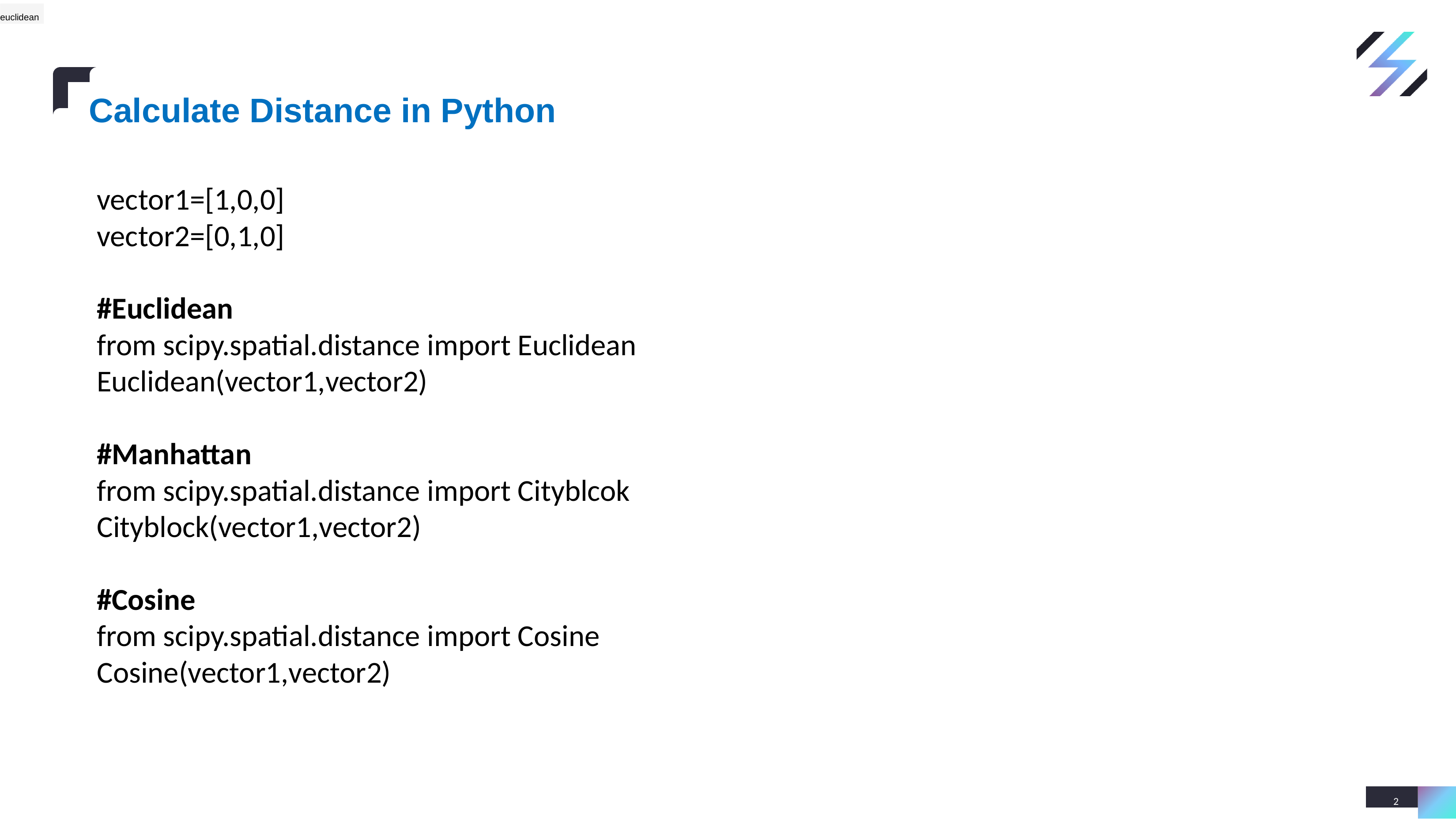

euclidean

# Calculate Distance in Python

vector1=[1,0,0]
vector2=[0,1,0]

#Euclidean
from scipy.spatial.distance import Euclidean
Euclidean(vector1,vector2)

#Manhattan
from scipy.spatial.distance import Cityblcok
Cityblock(vector1,vector2)

#Cosine
from scipy.spatial.distance import Cosine
Cosine(vector1,vector2)

2